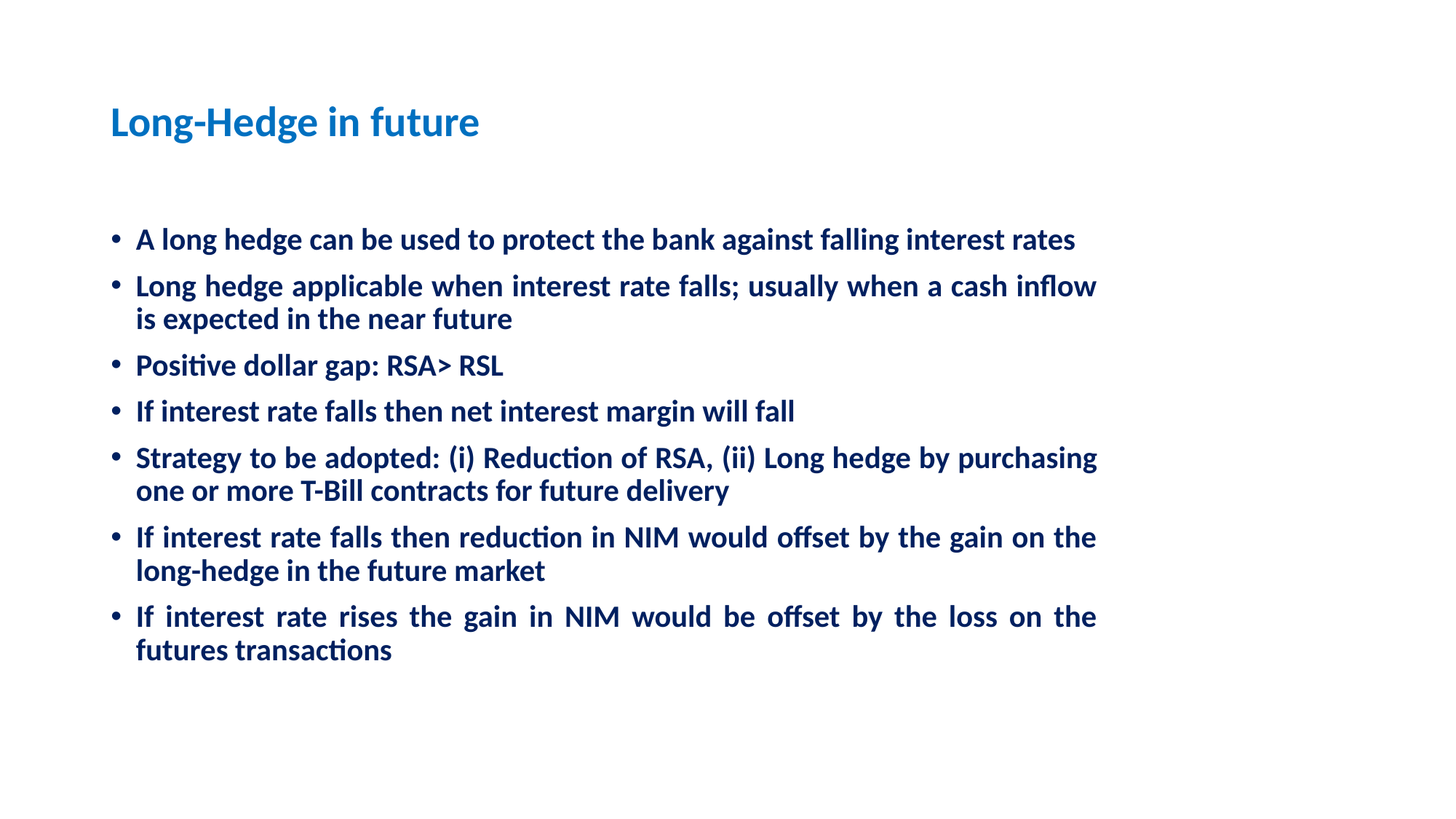

# Long-Hedge in future
A long hedge can be used to protect the bank against falling interest rates
Long hedge applicable when interest rate falls; usually when a cash inflow is expected in the near future
Positive dollar gap: RSA> RSL
If interest rate falls then net interest margin will fall
Strategy to be adopted: (i) Reduction of RSA, (ii) Long hedge by purchasing one or more T-Bill contracts for future delivery
If interest rate falls then reduction in NIM would offset by the gain on the long-hedge in the future market
If interest rate rises the gain in NIM would be offset by the loss on the futures transactions